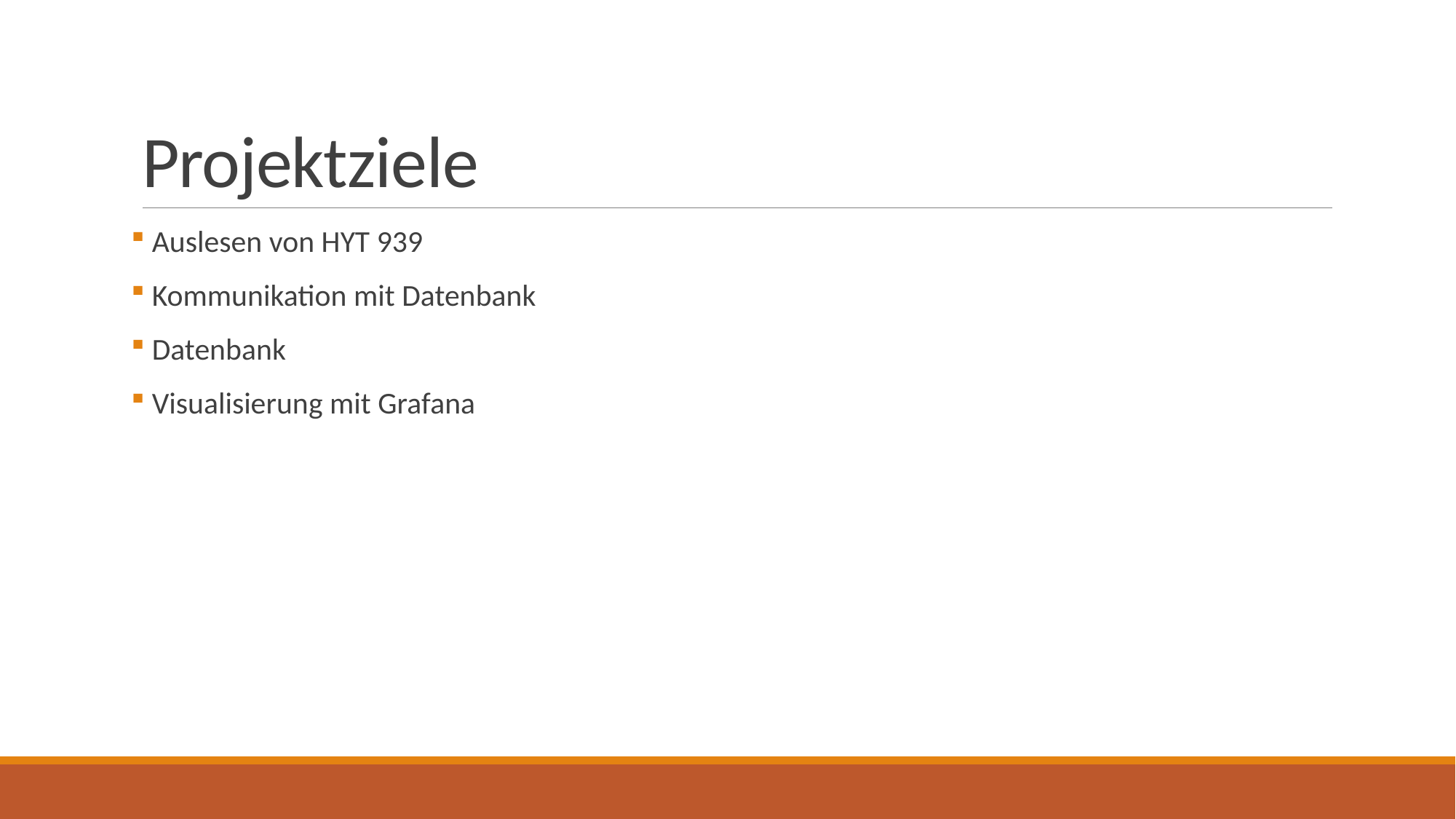

# Projektziele
 Auslesen von HYT 939
 Kommunikation mit Datenbank
 Datenbank
 Visualisierung mit Grafana